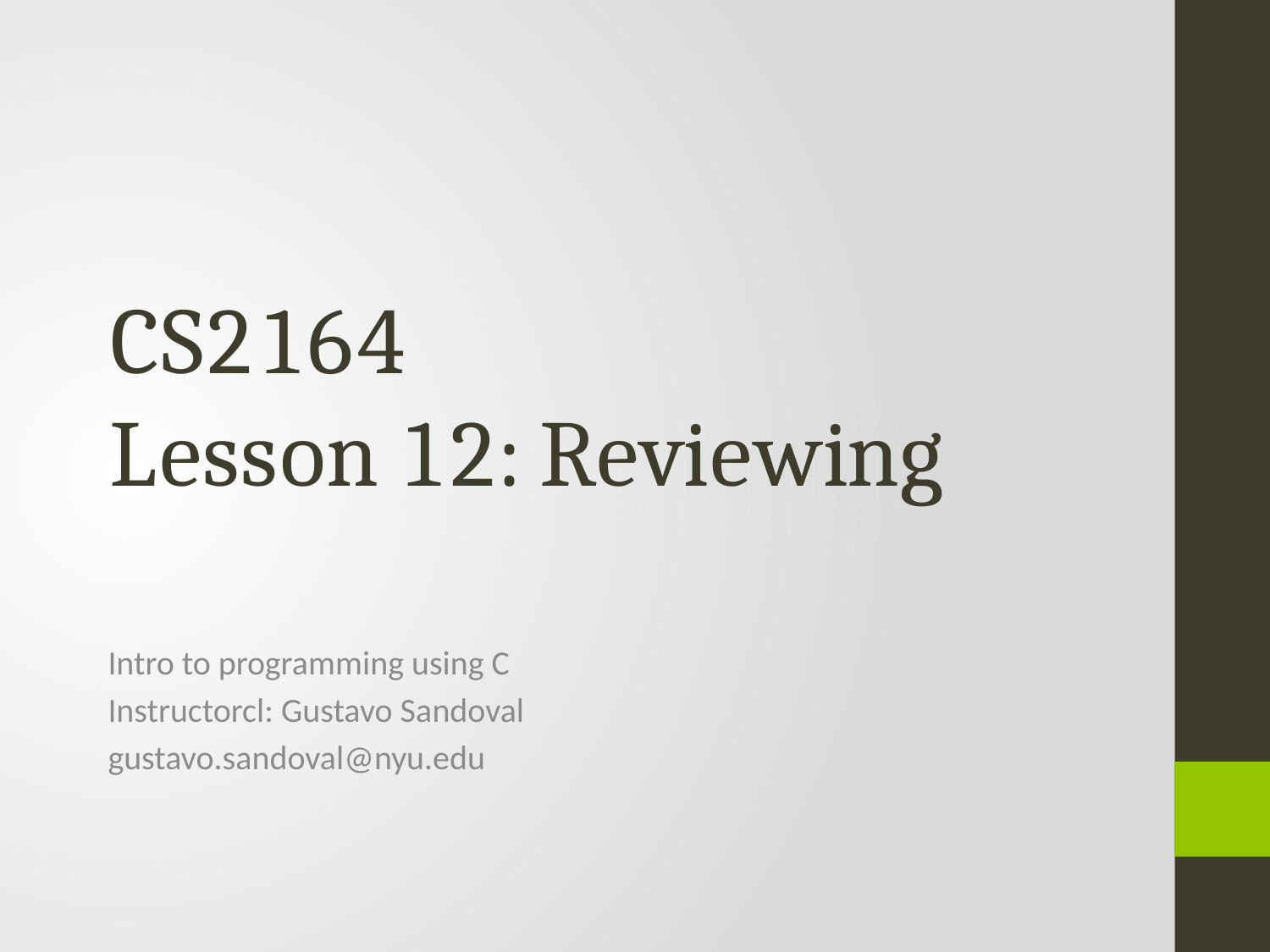

# CS2164 Lesson 12: Reviewing
Intro to programming using C
Instructorcl: Gustavo Sandoval
gustavo.sandoval@nyu.edu